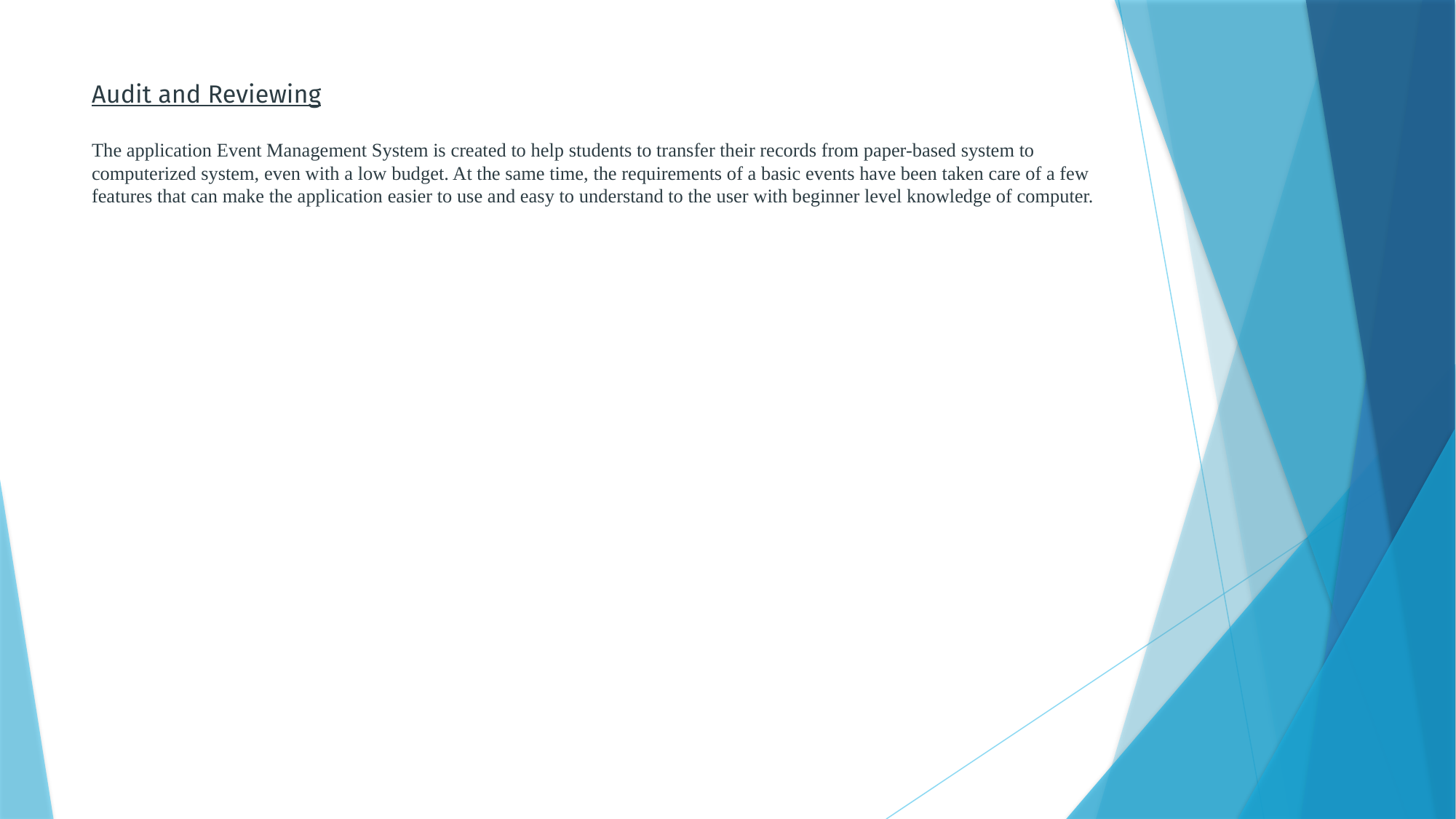

# Audit and Reviewing The application Event Management System is created to help students to transfer their records from paper-based system to computerized system, even with a low budget. At the same time, the requirements of a basic events have been taken care of a few features that can make the application easier to use and easy to understand to the user with beginner level knowledge of computer.